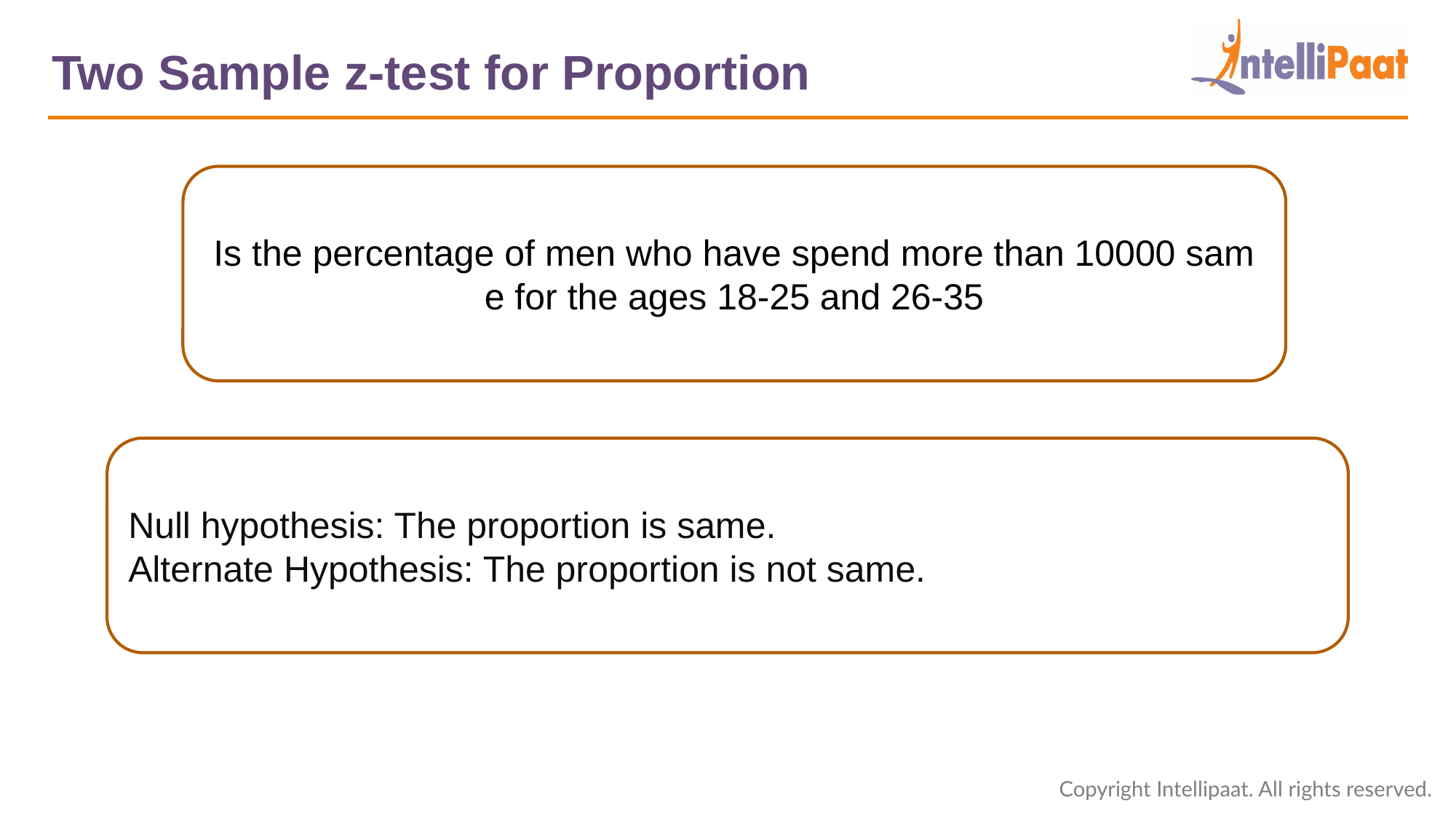

Two Sample z-test for Proportion
Is the percentage of men who have spend more than 10000 same for the ages 18-25 and 26-35
Null hypothesis: The proportion is same.
Alternate Hypothesis: The proportion is not same.